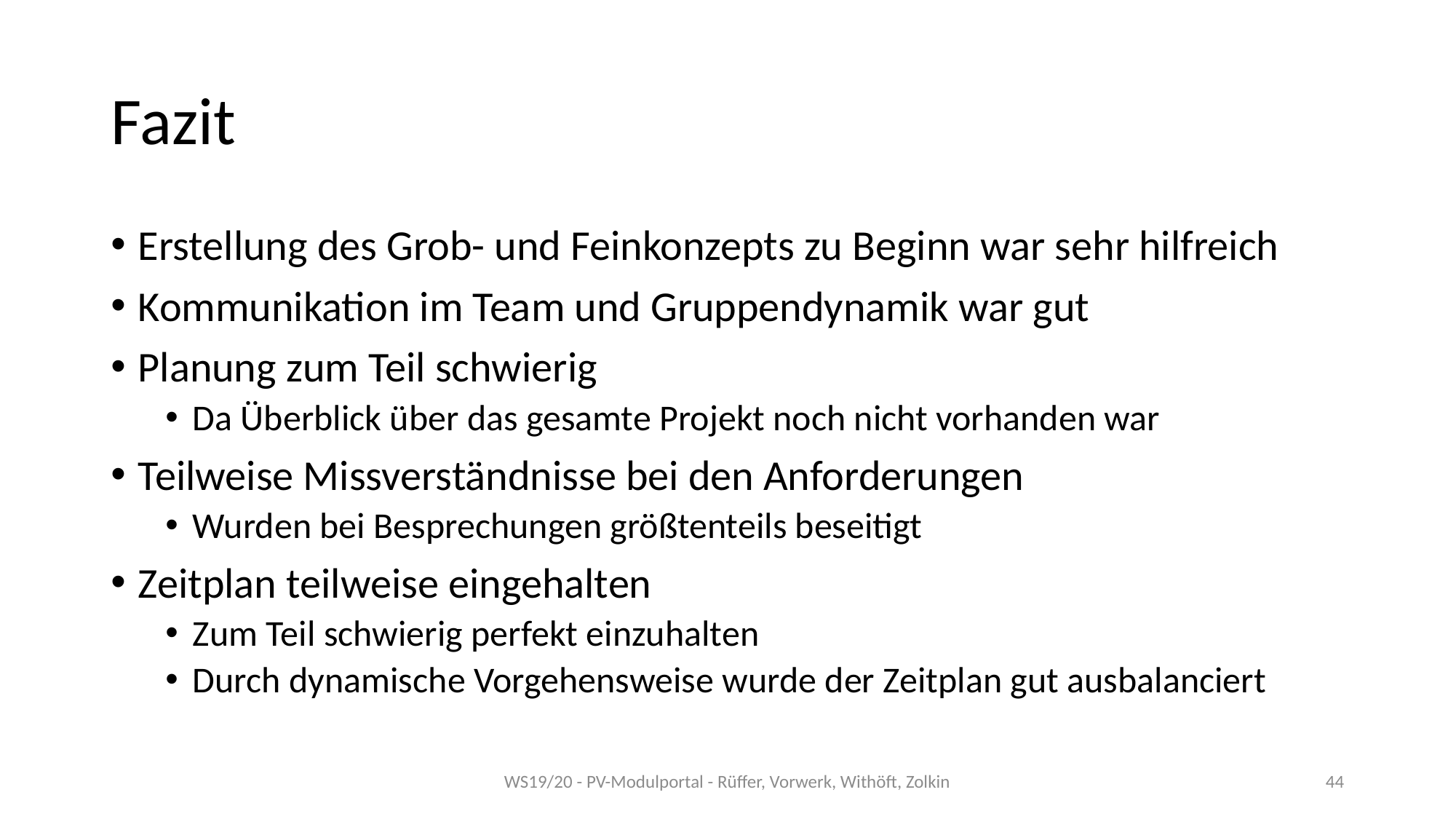

# Fazit
Erstellung des Grob- und Feinkonzepts zu Beginn war sehr hilfreich
Kommunikation im Team und Gruppendynamik war gut
Planung zum Teil schwierig
Da Überblick über das gesamte Projekt noch nicht vorhanden war
Teilweise Missverständnisse bei den Anforderungen
Wurden bei Besprechungen größtenteils beseitigt
Zeitplan teilweise eingehalten
Zum Teil schwierig perfekt einzuhalten
Durch dynamische Vorgehensweise wurde der Zeitplan gut ausbalanciert

WS19/20 - PV-Modulportal - Rüffer, Vorwerk, Withöft, Zolkin
44